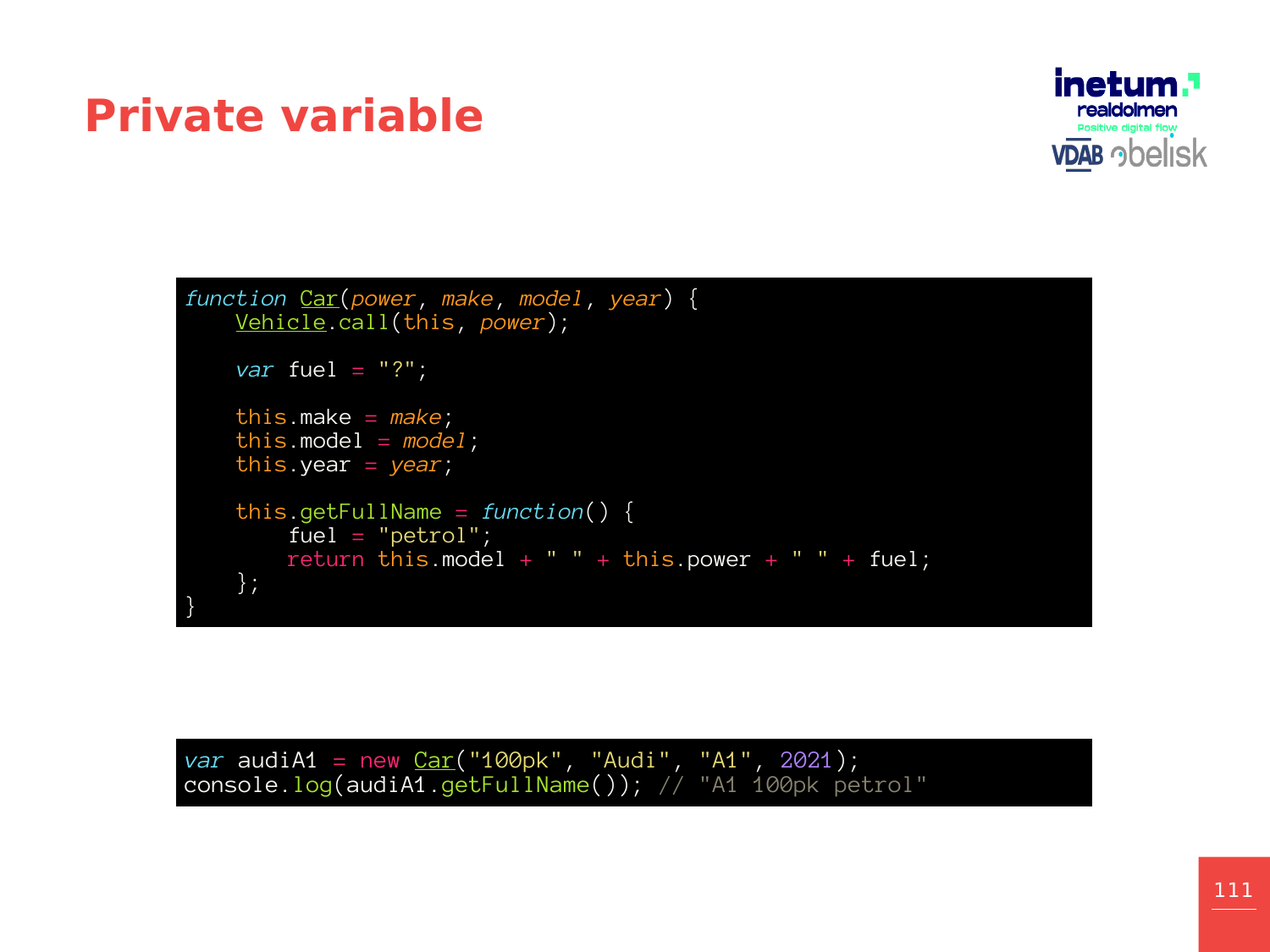

# Private variable

| function Car(power, make, model, year) { Vehicle.call(this, power);     var fuel = "?";     this.make = make;     this.model = model;     this.year = year;          this.getFullName = function() { fuel = "petrol";         return this.model + " " + this.power + " " + fuel;     }; } |
| --- |
| var audiA1 = new Car("100pk", "Audi", "A1", 2021); console.log(audiA1.getFullName()); // "A1 100pk petrol" |
| --- |